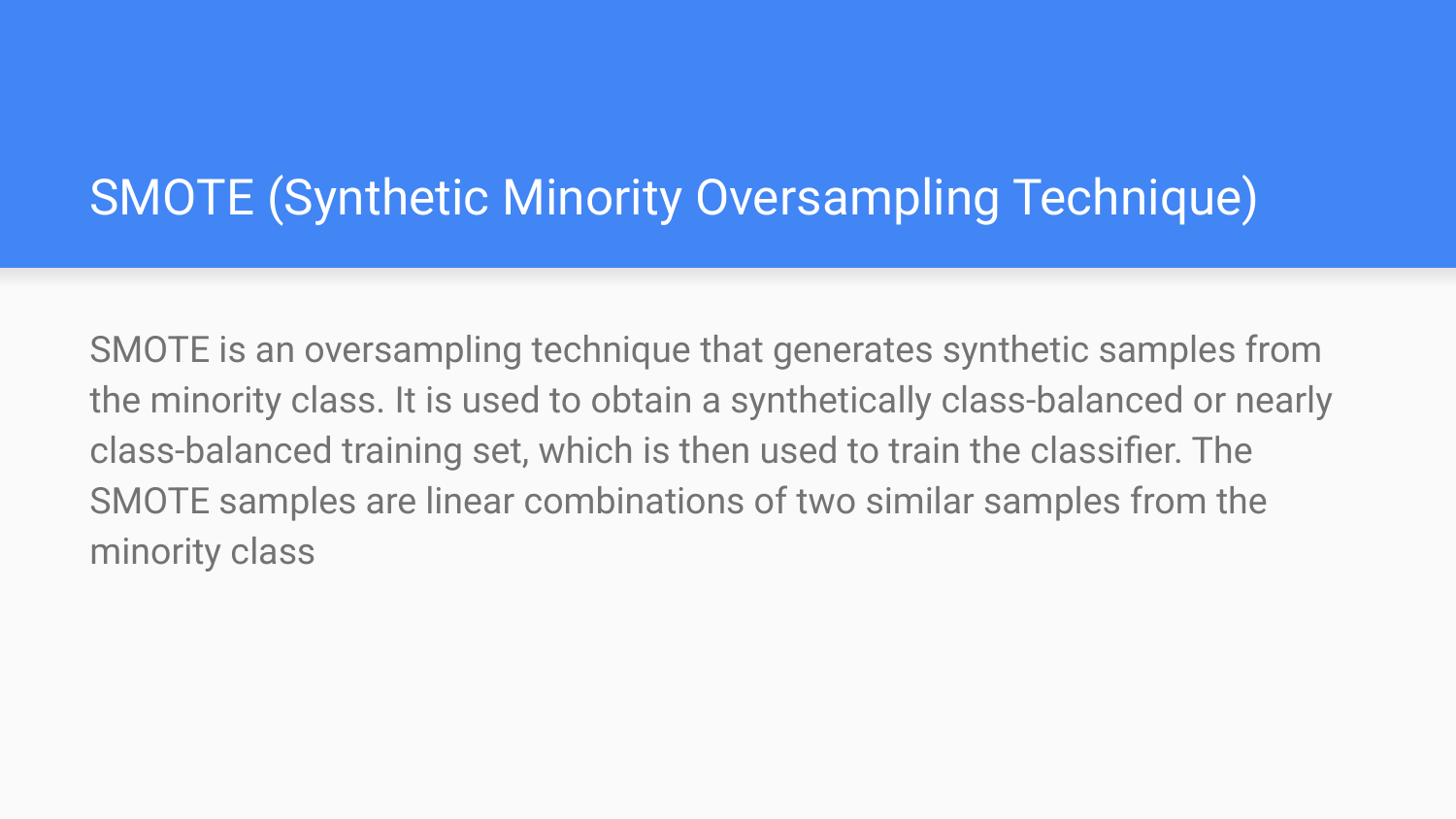

# SMOTE (Synthetic Minority Oversampling Technique)
SMOTE is an oversampling technique that generates synthetic samples from the minority class. It is used to obtain a synthetically class-balanced or nearly class-balanced training set, which is then used to train the classifier. The SMOTE samples are linear combinations of two similar samples from the minority class